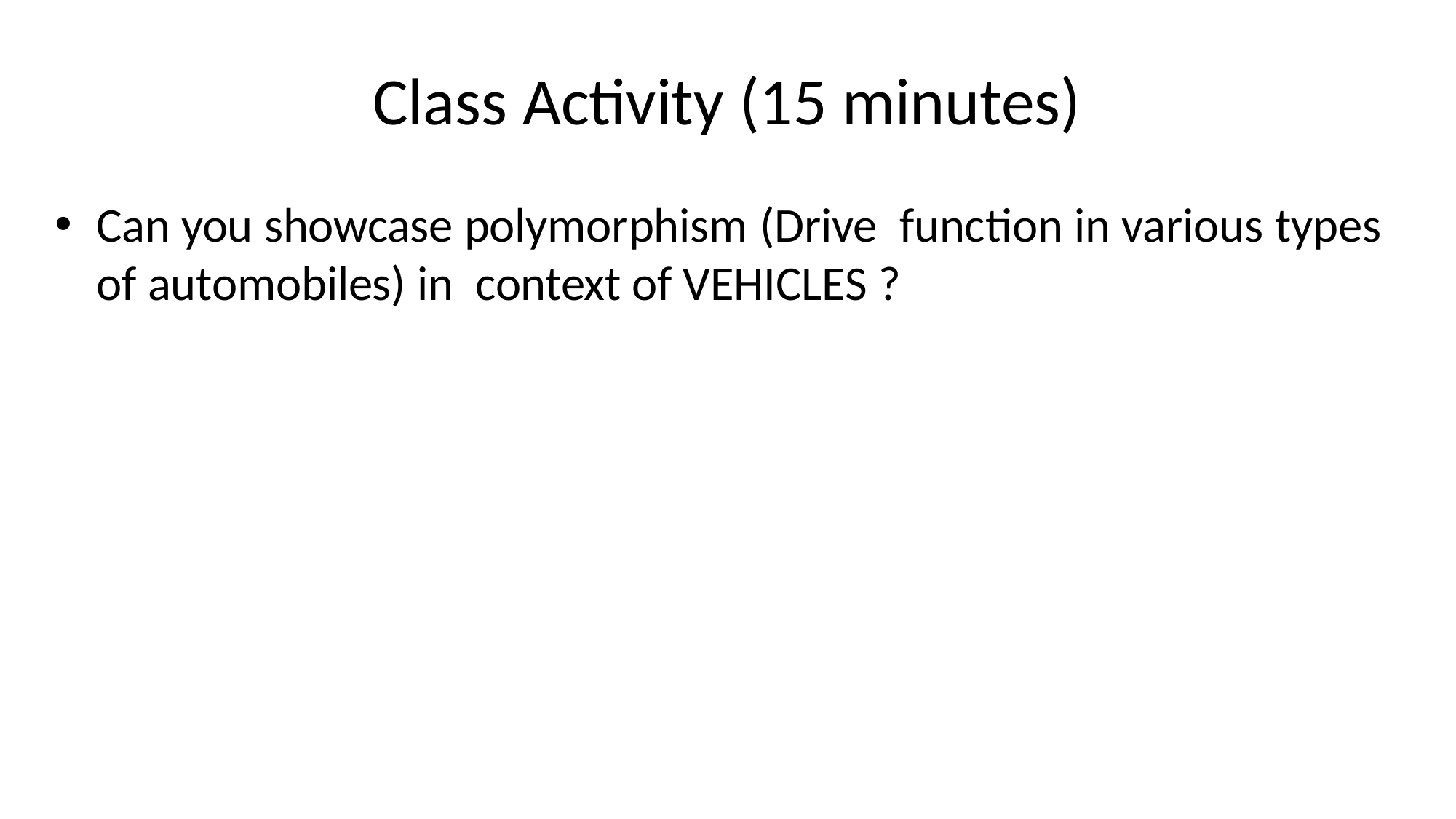

# Class Activity (15 minutes)
Can you showcase polymorphism (Drive  function in various types of automobiles) in  context of VEHICLES ?